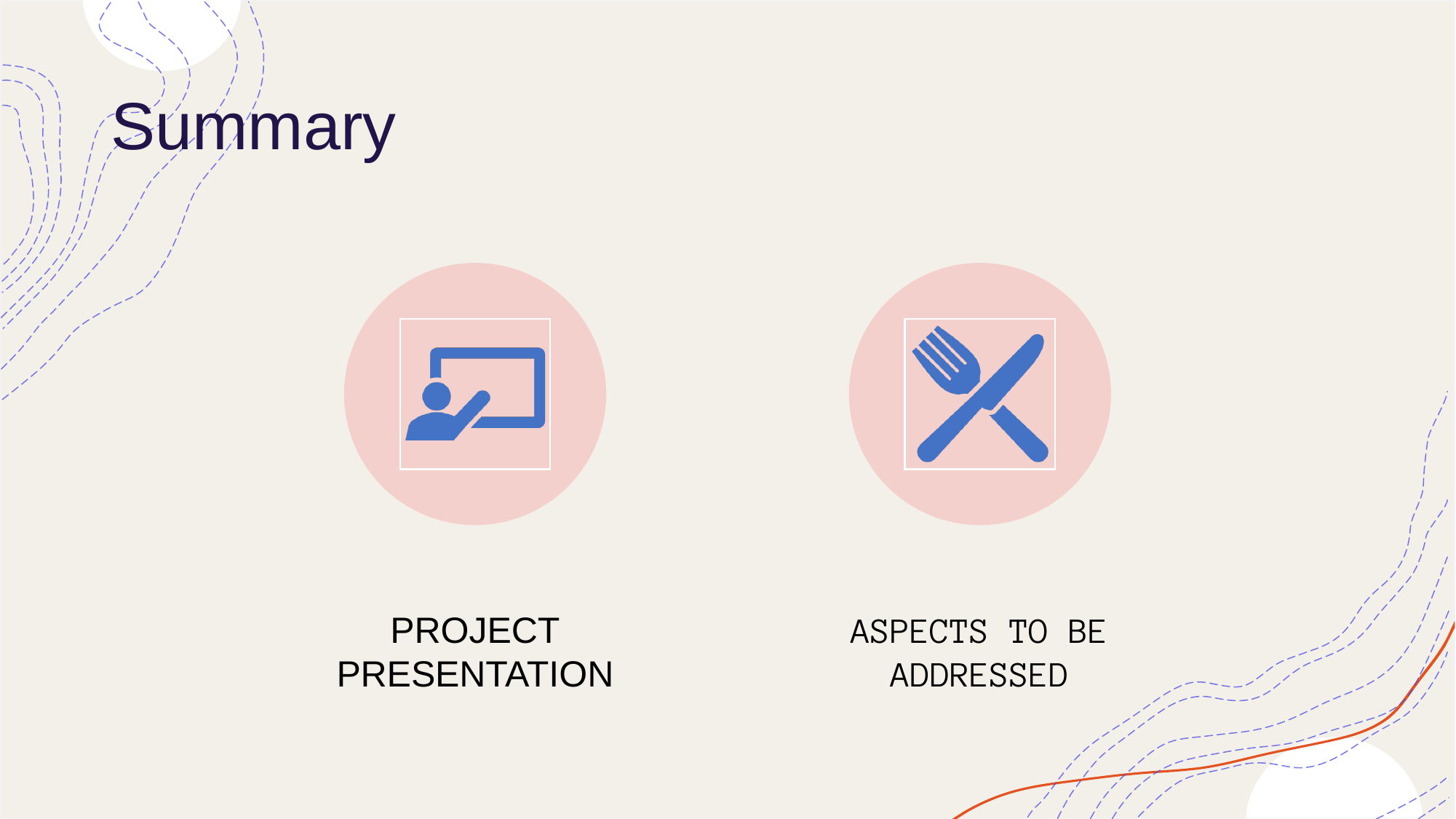

# Summary

Project presentation
Aspects to be addressed